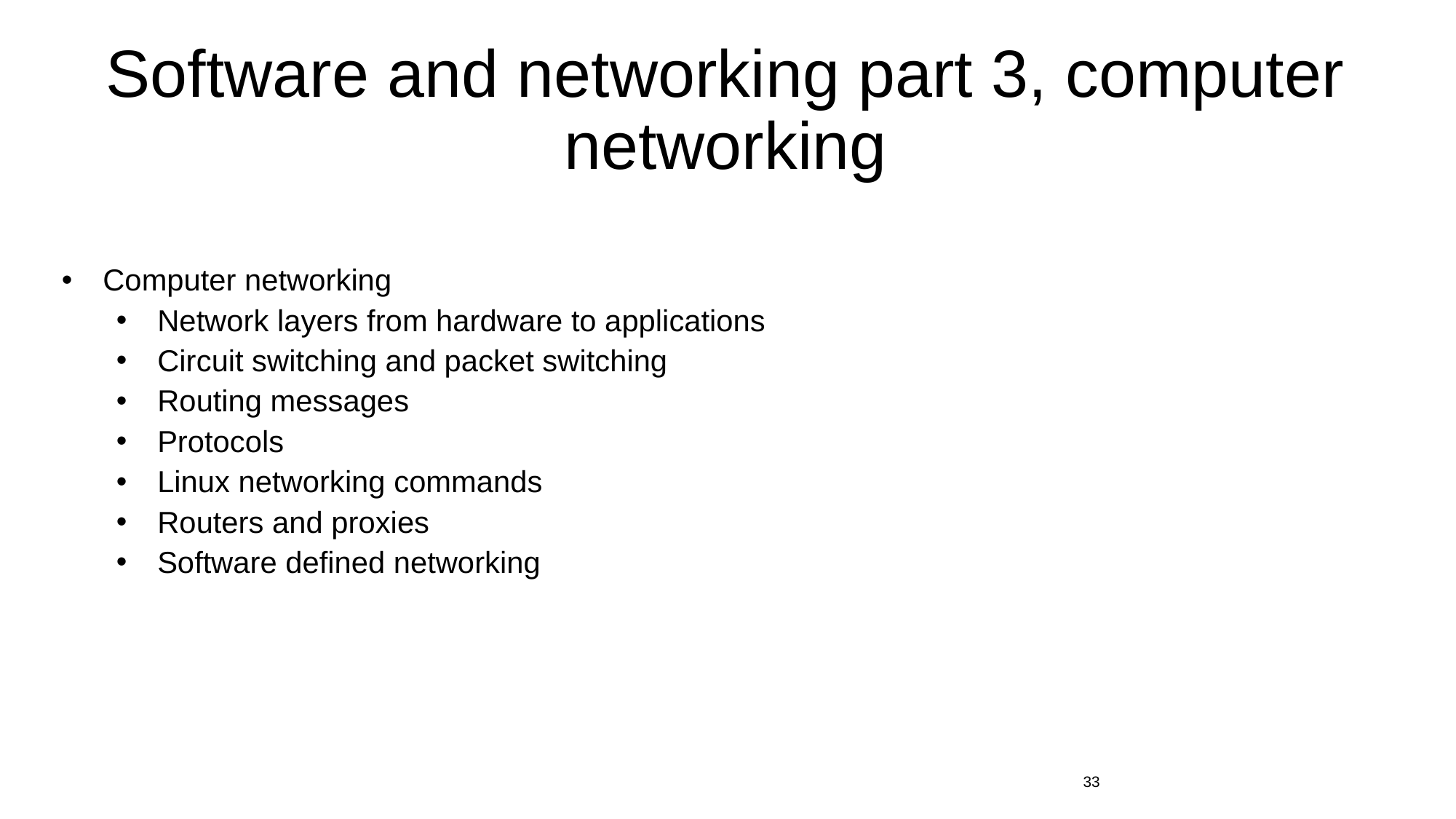

# Software and networking part 3, computer networking
Computer networking
Network layers from hardware to applications
Circuit switching and packet switching
Routing messages
Protocols
Linux networking commands
Routers and proxies
Software defined networking

33